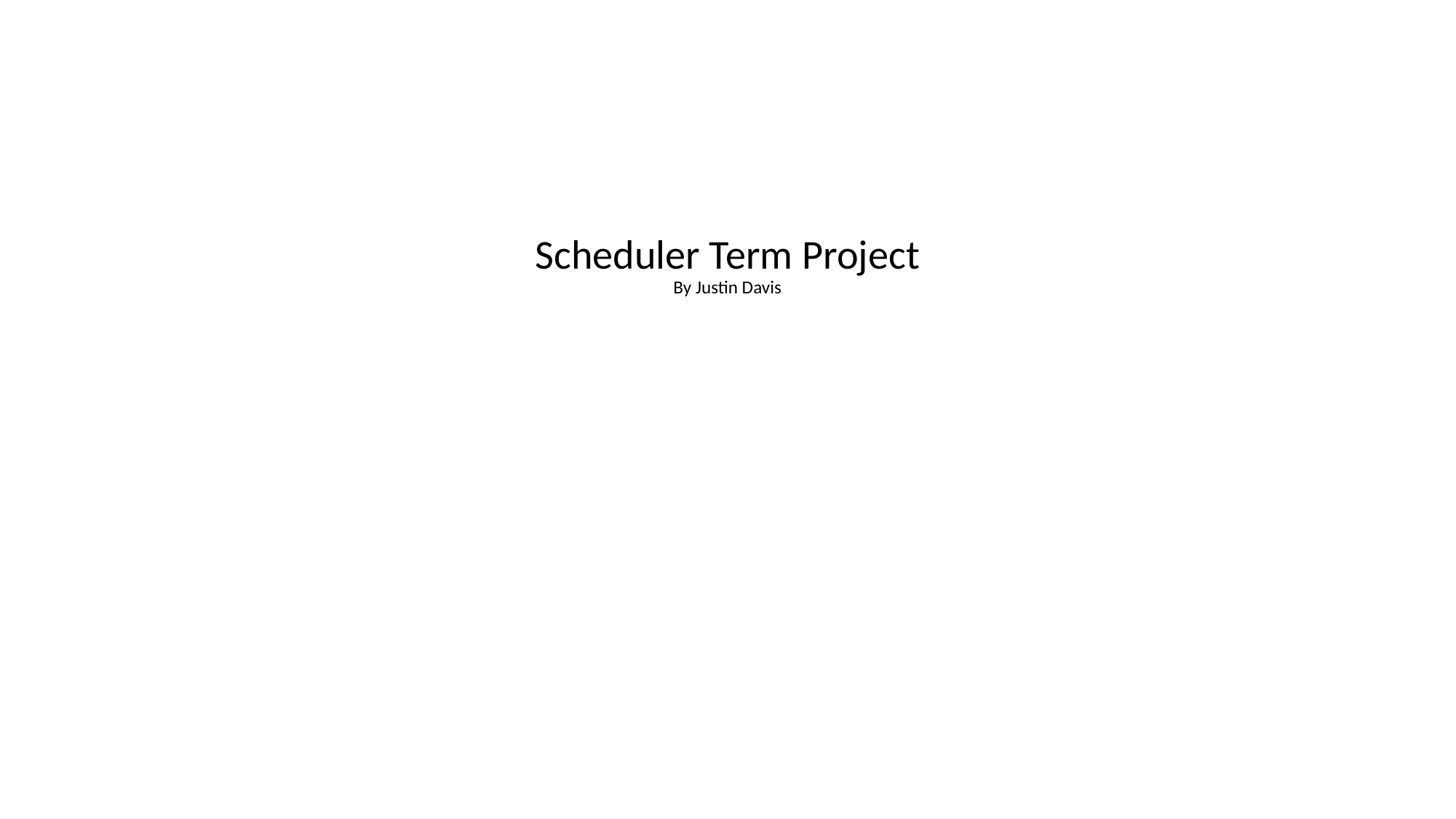

# Scheduler Term Project By Justin Davis